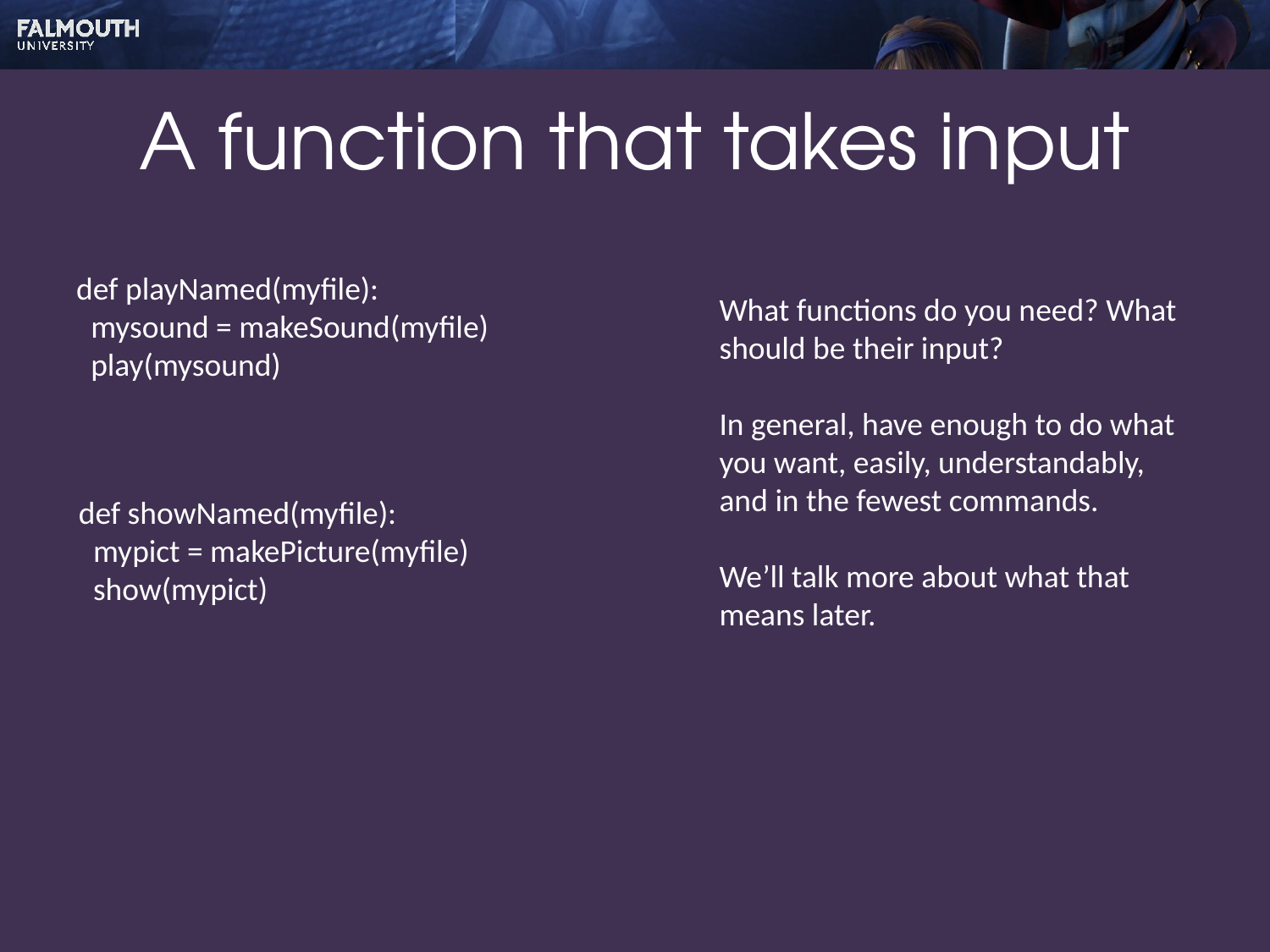

# A function that takes input
def playNamed(myfile):
  mysound = makeSound(myfile)
  play(mysound)

What functions do you need? What should be their input?
In general, have enough to do what you want, easily, understandably, and in the fewest commands.
We’ll talk more about what that means later.
def showNamed(myfile):
  mypict = makePicture(myfile)
  show(mypict)